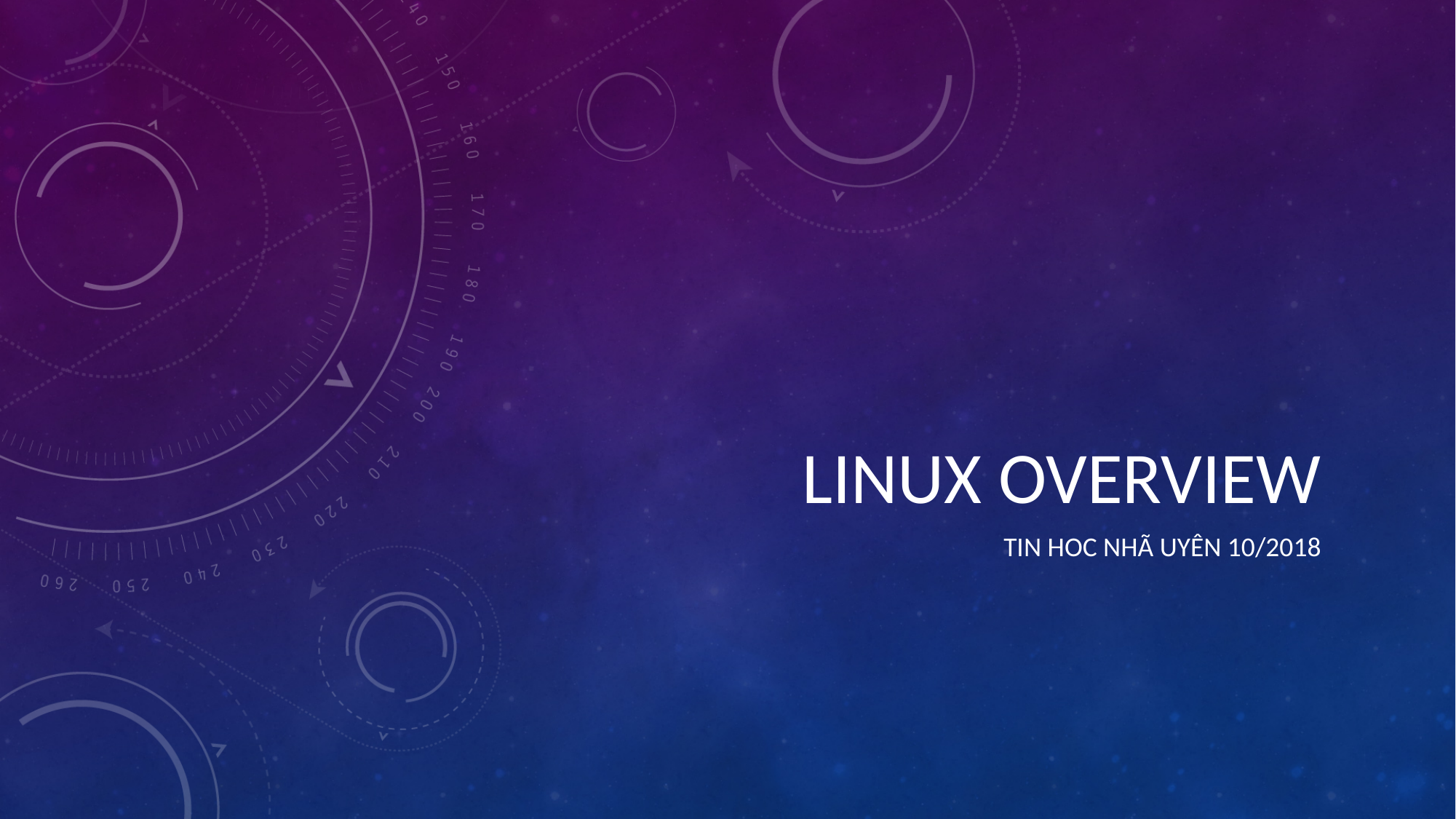

# LINUX Overview
Tin hoc Nhã uyên 10/2018